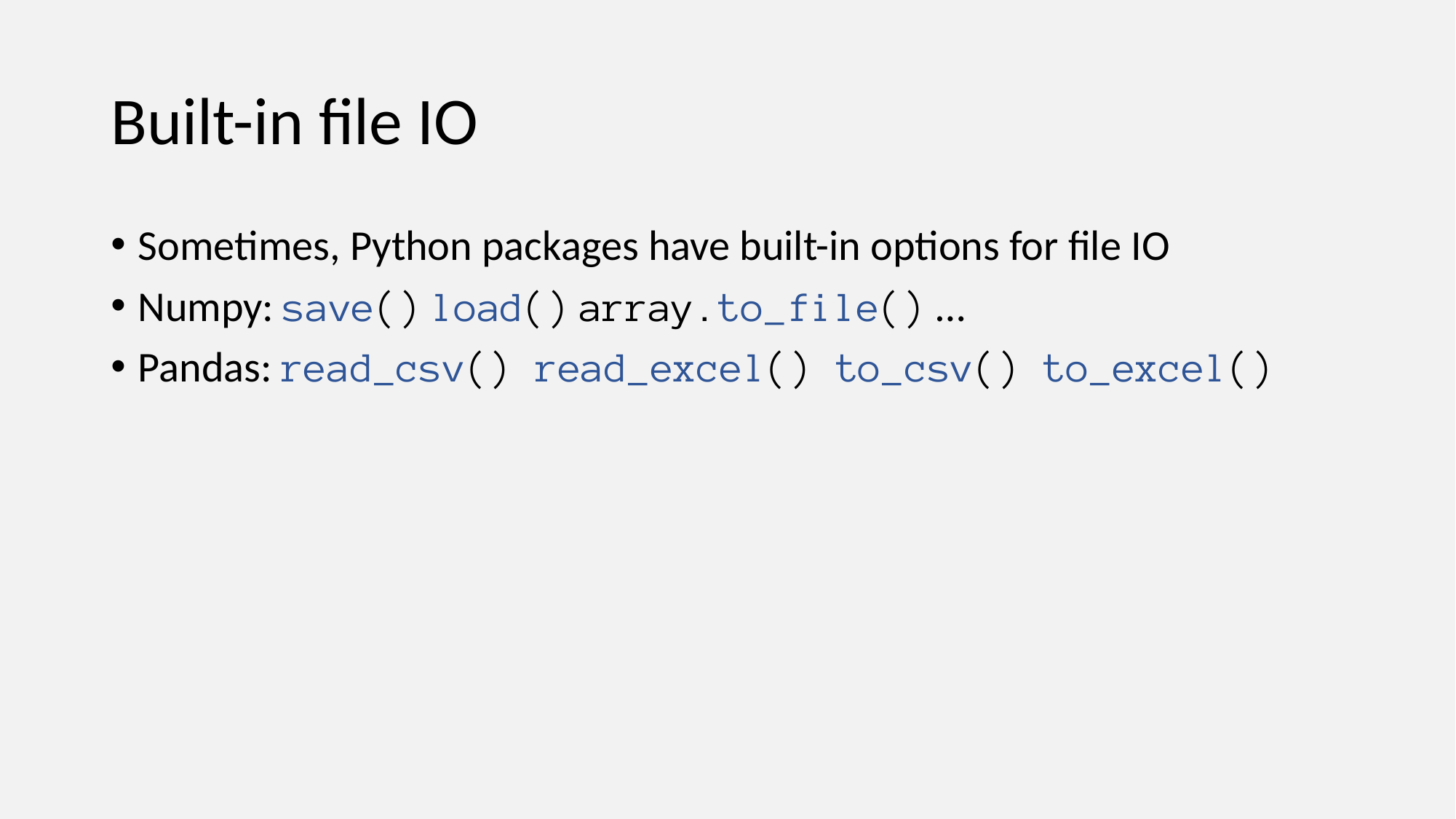

# Built-in file IO
Sometimes, Python packages have built-in options for file IO
Numpy: save() load() array.to_file() …
Pandas: read_csv() read_excel() to_csv() to_excel()